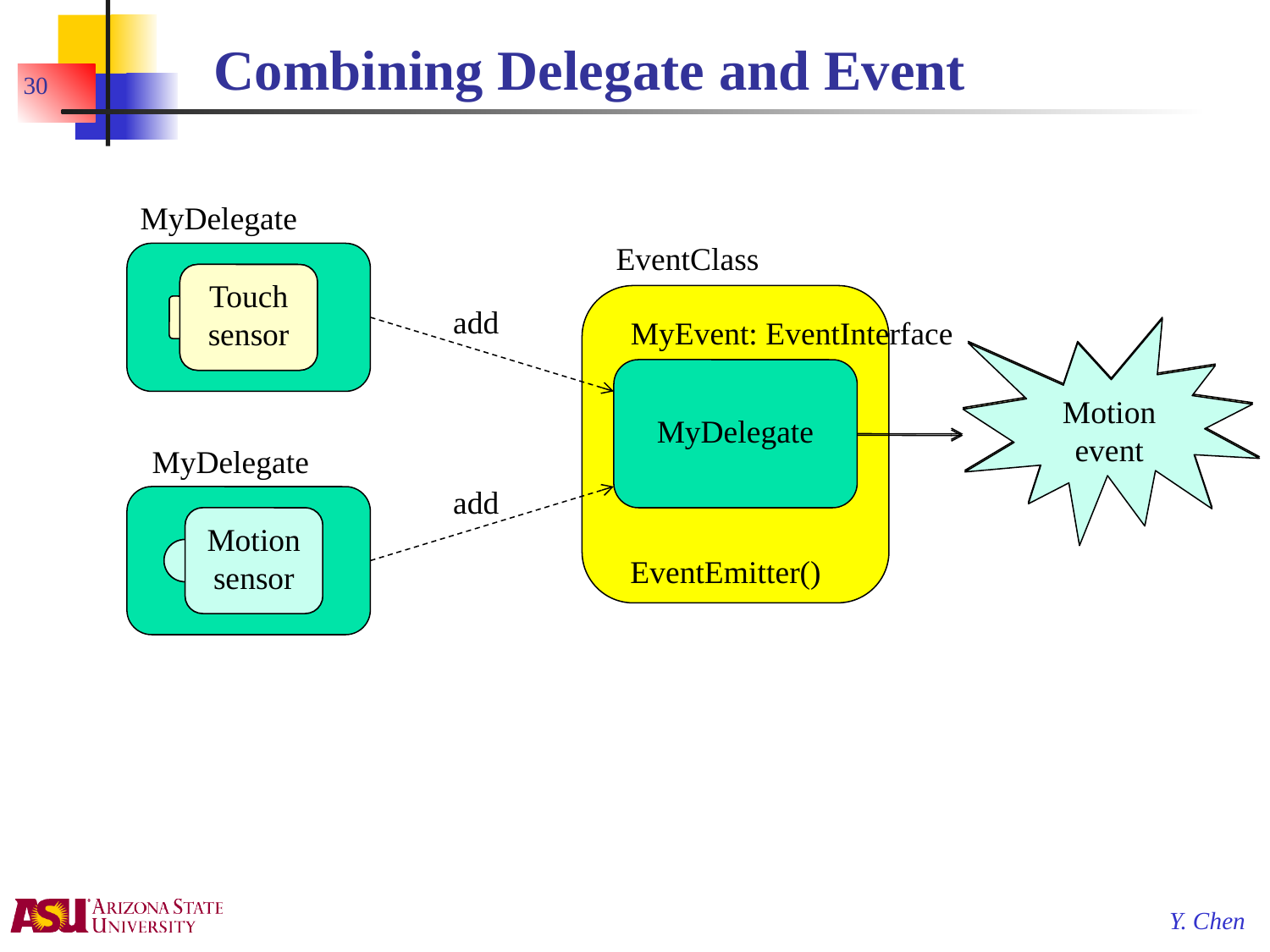

# Combining Delegate and Event
30
MyDelegate
EventClass

Touch sensor

Touch sensor

add
MyEvent: EventInterface
Touched event
Motion event

MyDelegate
MyDelegate
add

Motion sensor

Motion sensor

EventEmitter()